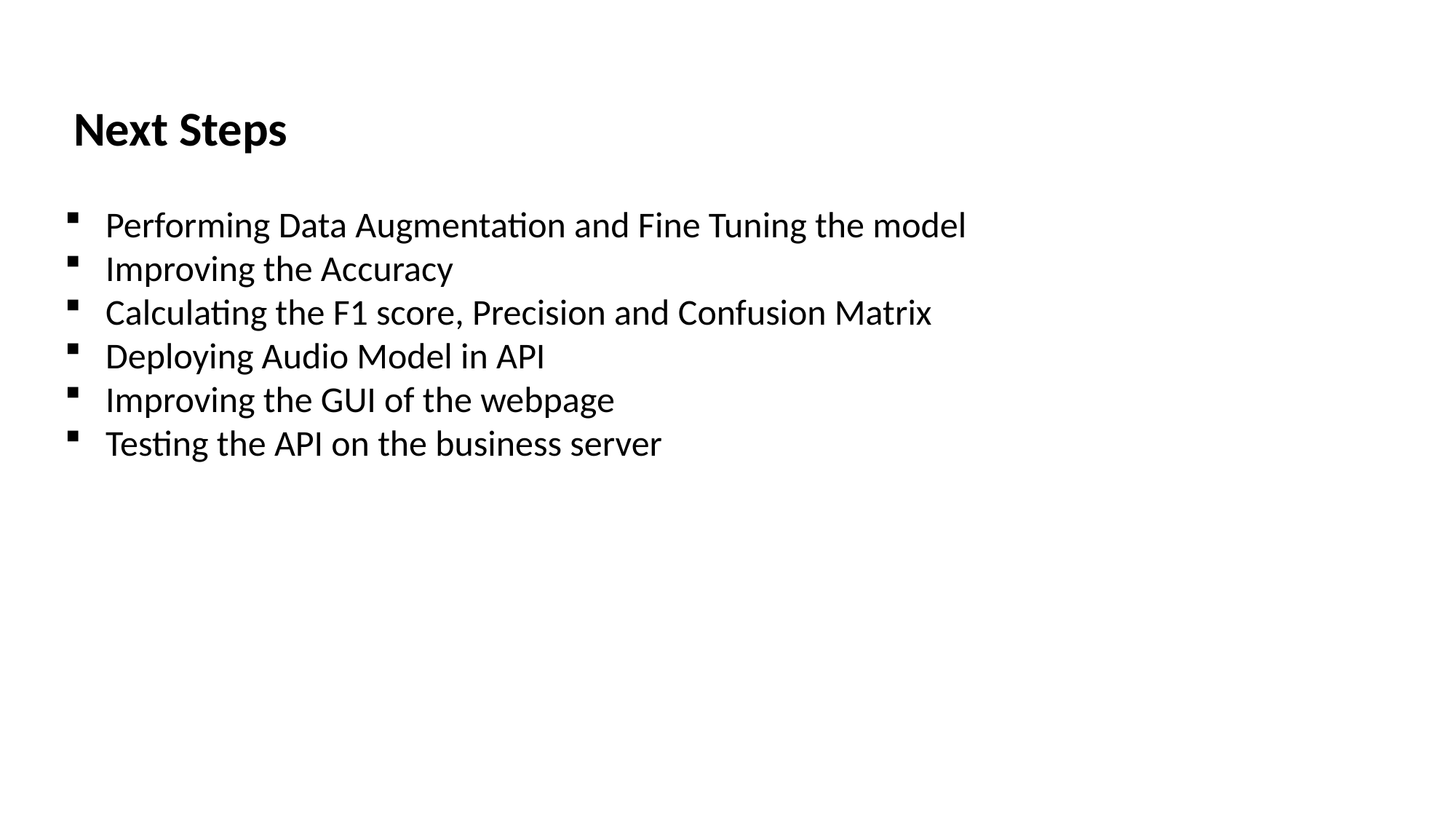

Next Steps

Performing Data Augmentation and Fine Tuning the model
Improving the Accuracy
Calculating the F1 score, Precision and Confusion Matrix
Deploying Audio Model in API
Improving the GUI of the webpage
Testing the API on the business server